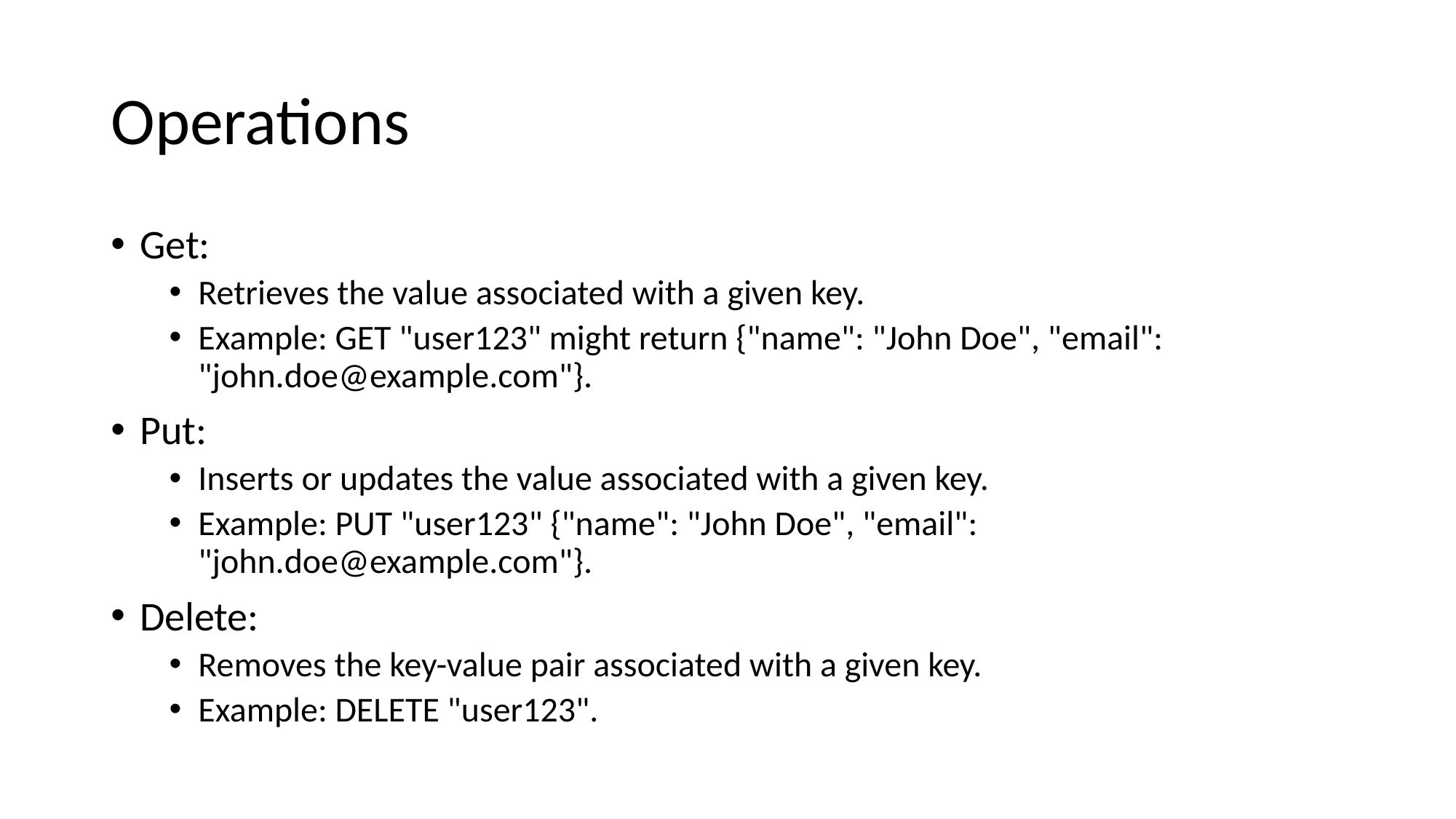

# Operations
Get:
Retrieves the value associated with a given key.
Example: GET "user123" might return {"name": "John Doe", "email": "john.doe@example.com"}.
Put:
Inserts or updates the value associated with a given key.
Example: PUT "user123" {"name": "John Doe", "email": "john.doe@example.com"}.
Delete:
Removes the key-value pair associated with a given key.
Example: DELETE "user123".